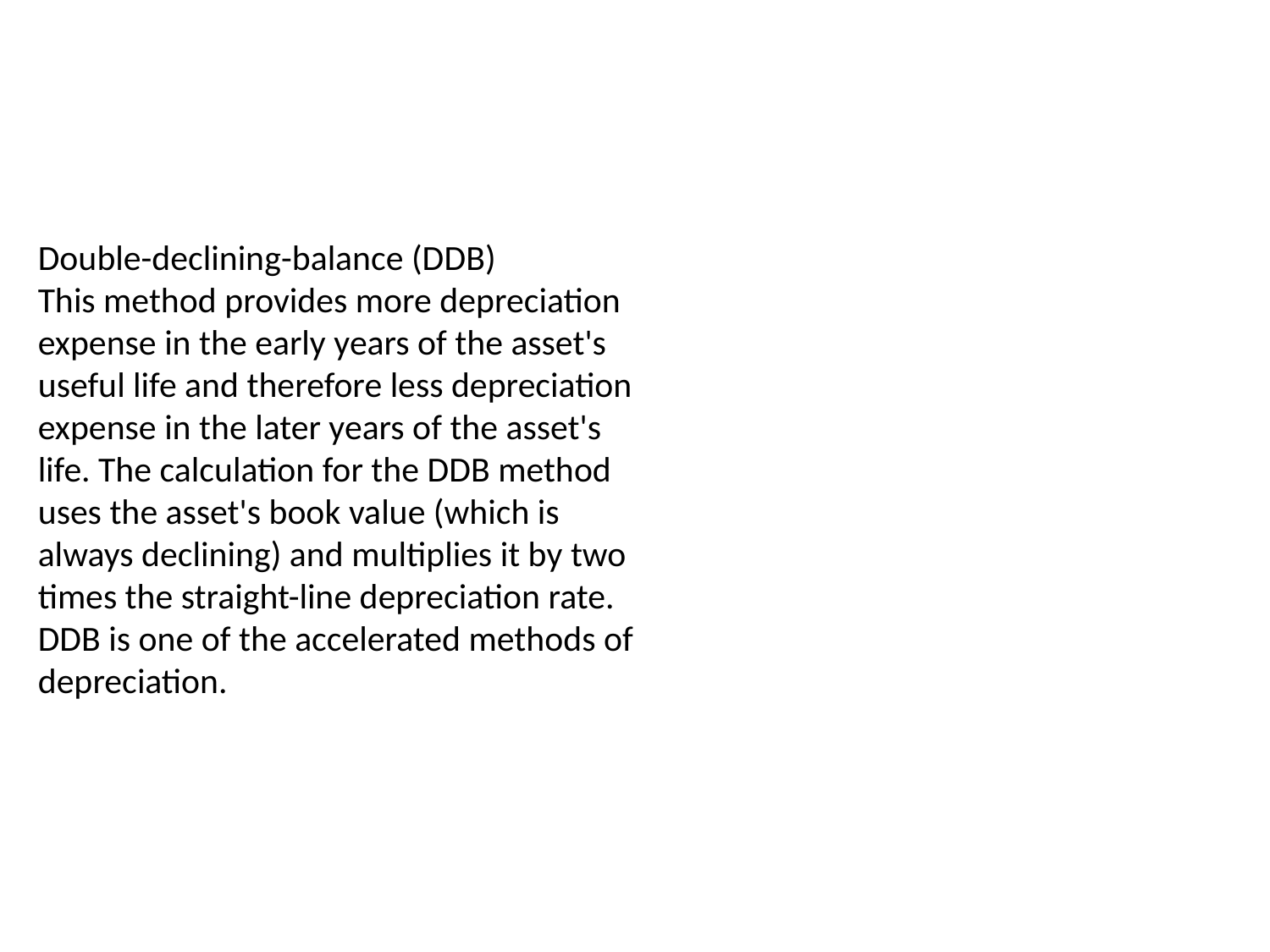

Double-declining-balance (DDB)
This method provides more depreciation expense in the early years of the asset's useful life and therefore less depreciation expense in the later years of the asset's life. The calculation for the DDB method uses the asset's book value (which is always declining) and multiplies it by two times the straight-line depreciation rate. DDB is one of the accelerated methods of depreciation.